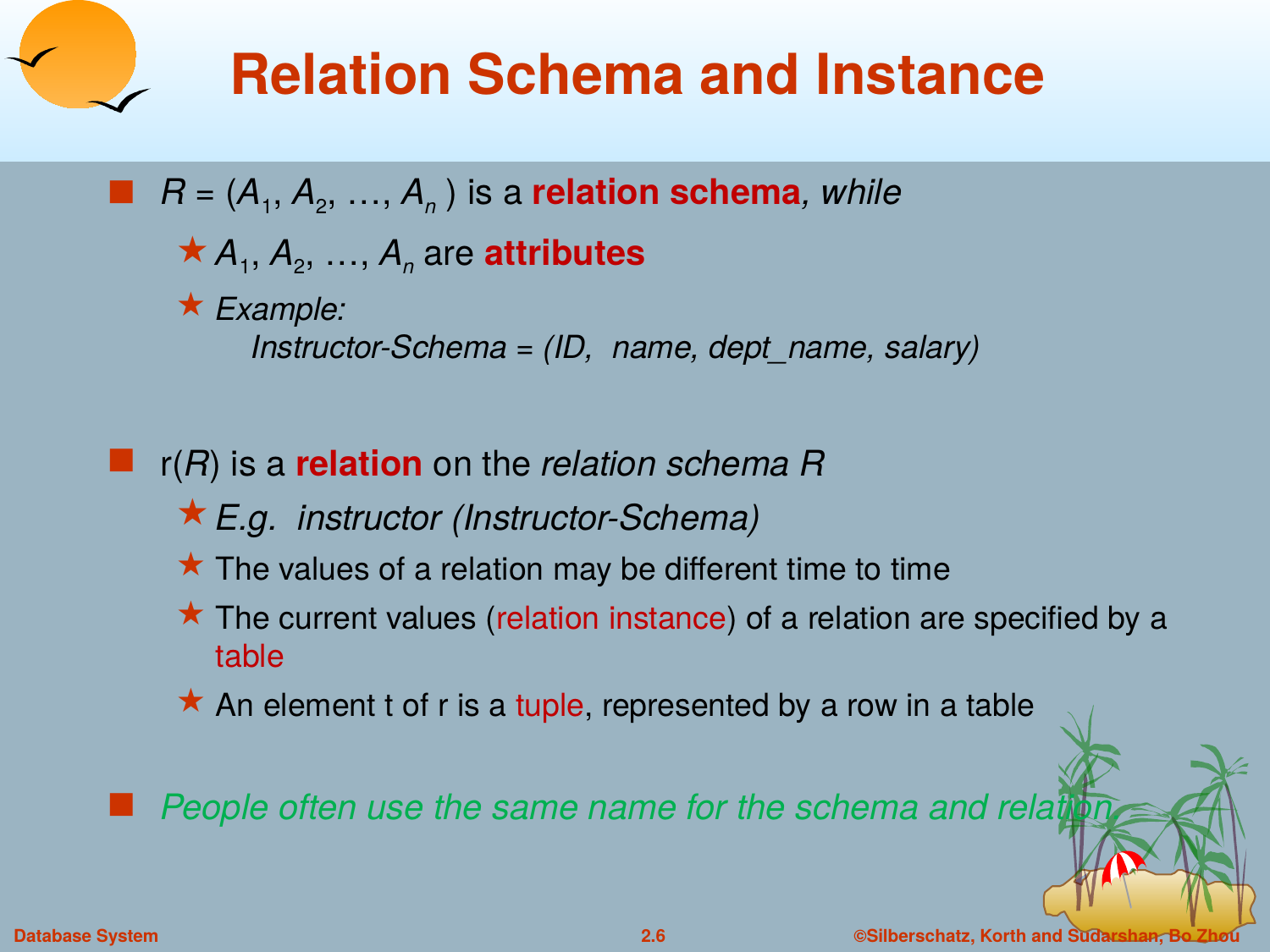

# Relation Schema and Instance
R = (A1, A2, …, An ) is a relation schema, while
A1, A2, …, An are attributes
Example:
    Instructor-Schema = (ID,  name, dept_name, salary)

r(R) is a relation on the relation schema R
E.g.  instructor (Instructor-Schema)
The values of a relation may be different time to time
The current values (relation instance) of a relation are specified by a table
An element t of r is a tuple, represented by a row in a table

People often use the same name for the schema and relation.